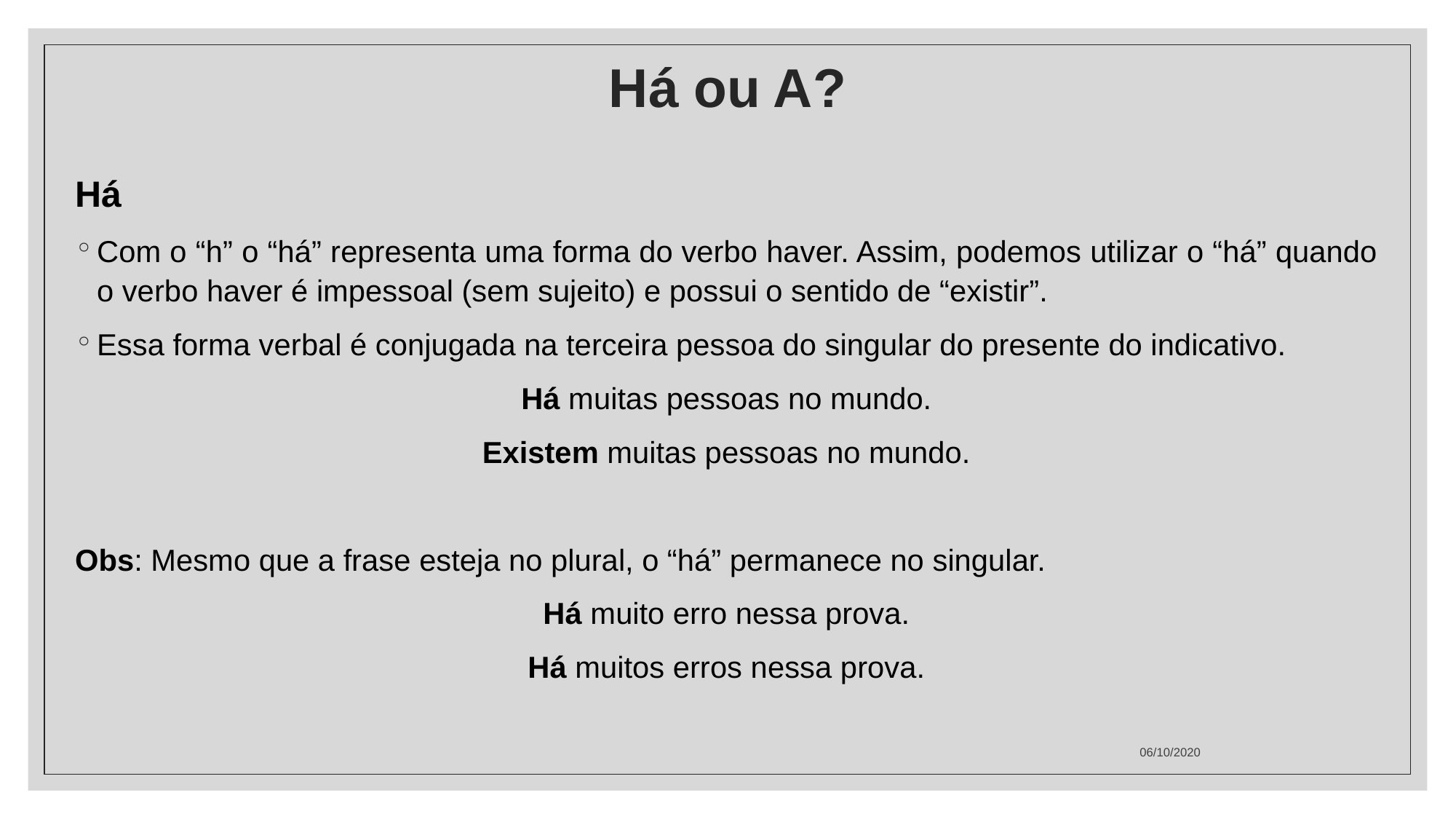

# Há ou A?
Há
Com o “h” o “há” representa uma forma do verbo haver. Assim, podemos utilizar o “há” quando o verbo haver é impessoal (sem sujeito) e possui o sentido de “existir”.
Essa forma verbal é conjugada na terceira pessoa do singular do presente do indicativo.
Há muitas pessoas no mundo.
Existem muitas pessoas no mundo.

Obs: Mesmo que a frase esteja no plural, o “há” permanece no singular.
Há muito erro nessa prova.
Há muitos erros nessa prova.

06/10/2020